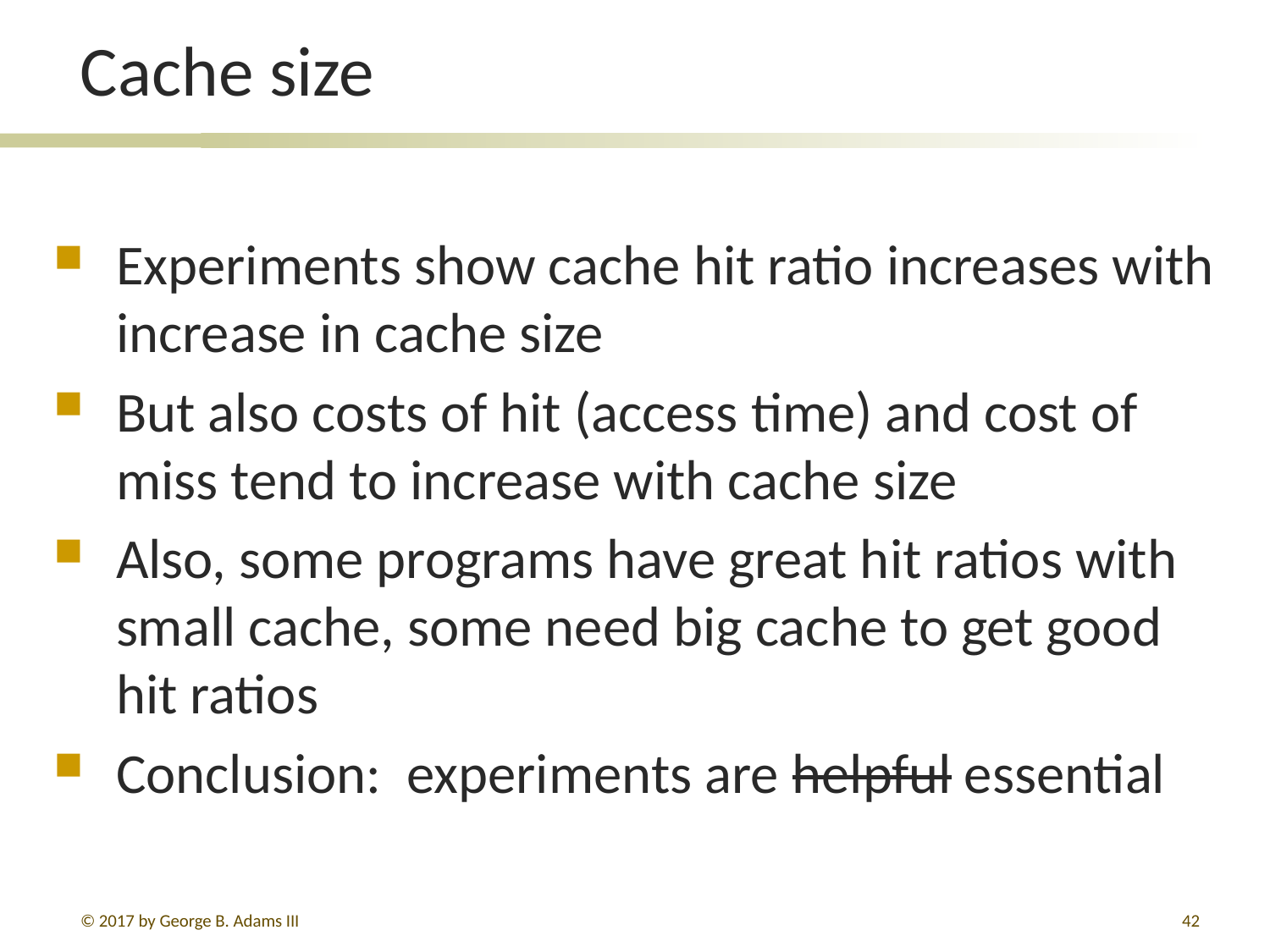

# Cache size
Experiments show cache hit ratio increases with increase in cache size
But also costs of hit (access time) and cost of miss tend to increase with cache size
Also, some programs have great hit ratios with small cache, some need big cache to get good hit ratios
Conclusion:  experiments are helpful essential
© 2017 by George B. Adams III
42